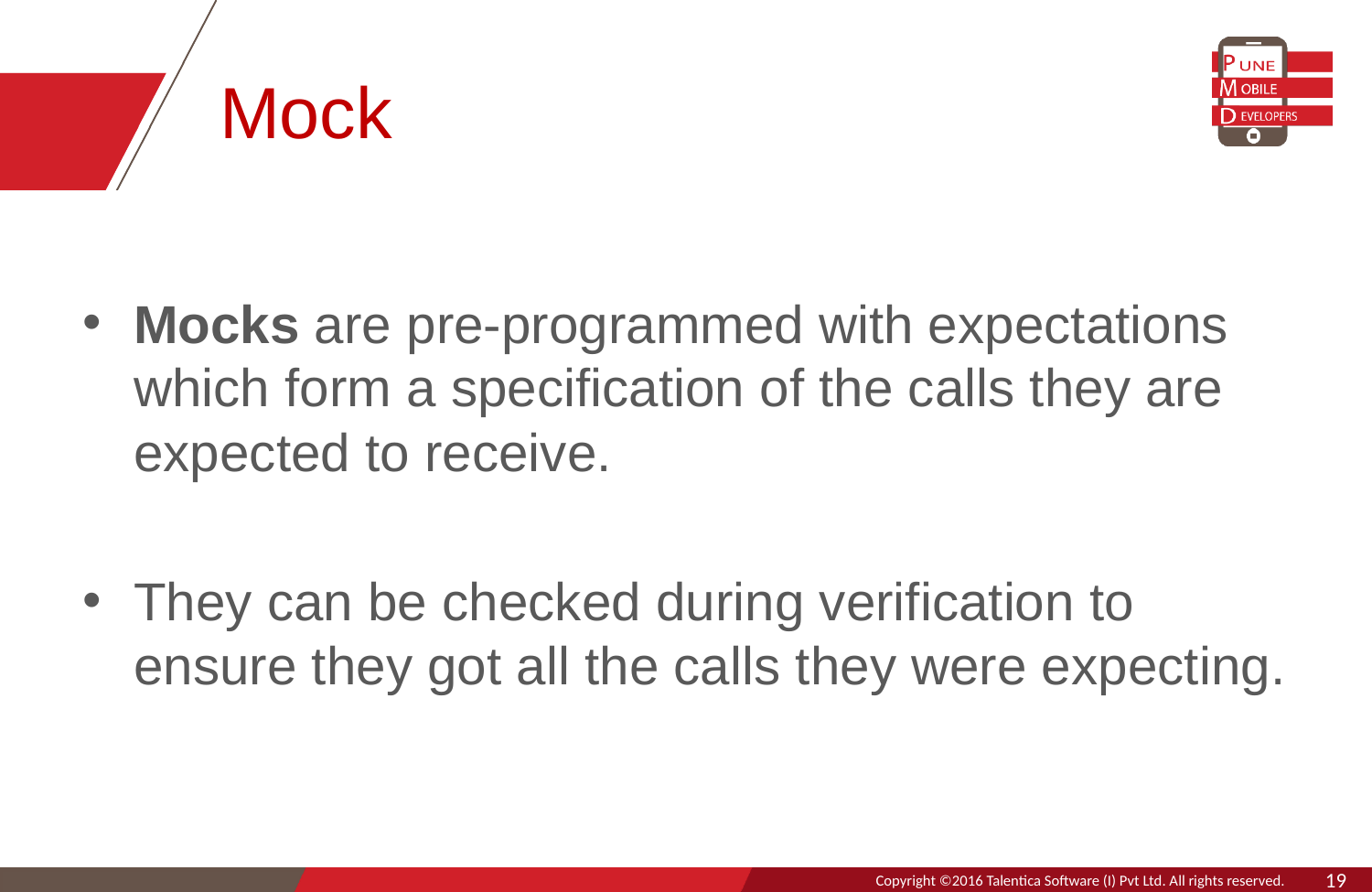

# Mock

Mocks are pre-programmed with expectations which form a specification of the calls they are expected to receive.

They can be checked during verification to ensure they got all the calls they were expecting.